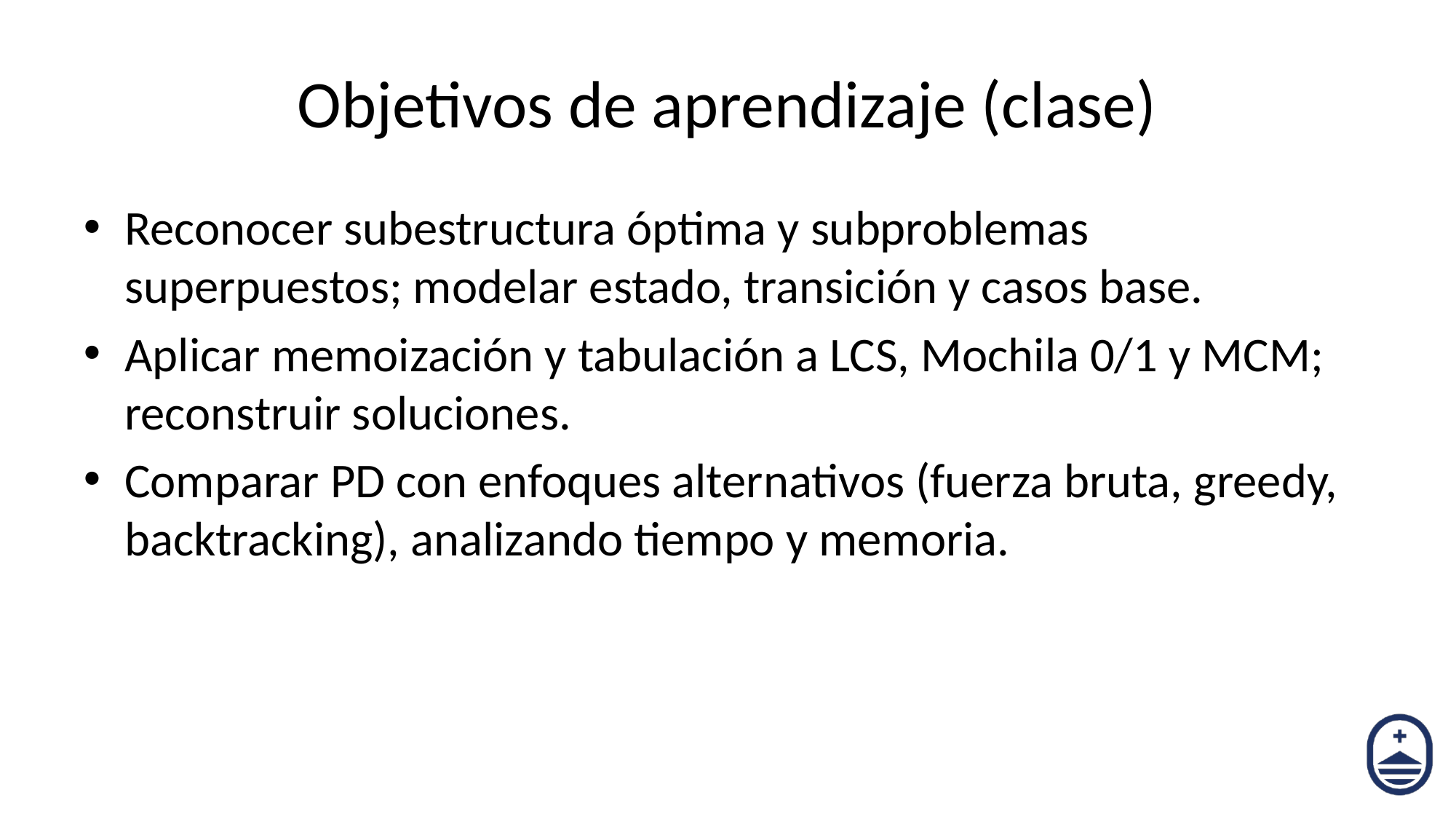

# Objetivos de aprendizaje (clase)
Reconocer subestructura óptima y subproblemas superpuestos; modelar estado, transición y casos base.
Aplicar memoización y tabulación a LCS, Mochila 0/1 y MCM; reconstruir soluciones.
Comparar PD con enfoques alternativos (fuerza bruta, greedy, backtracking), analizando tiempo y memoria.